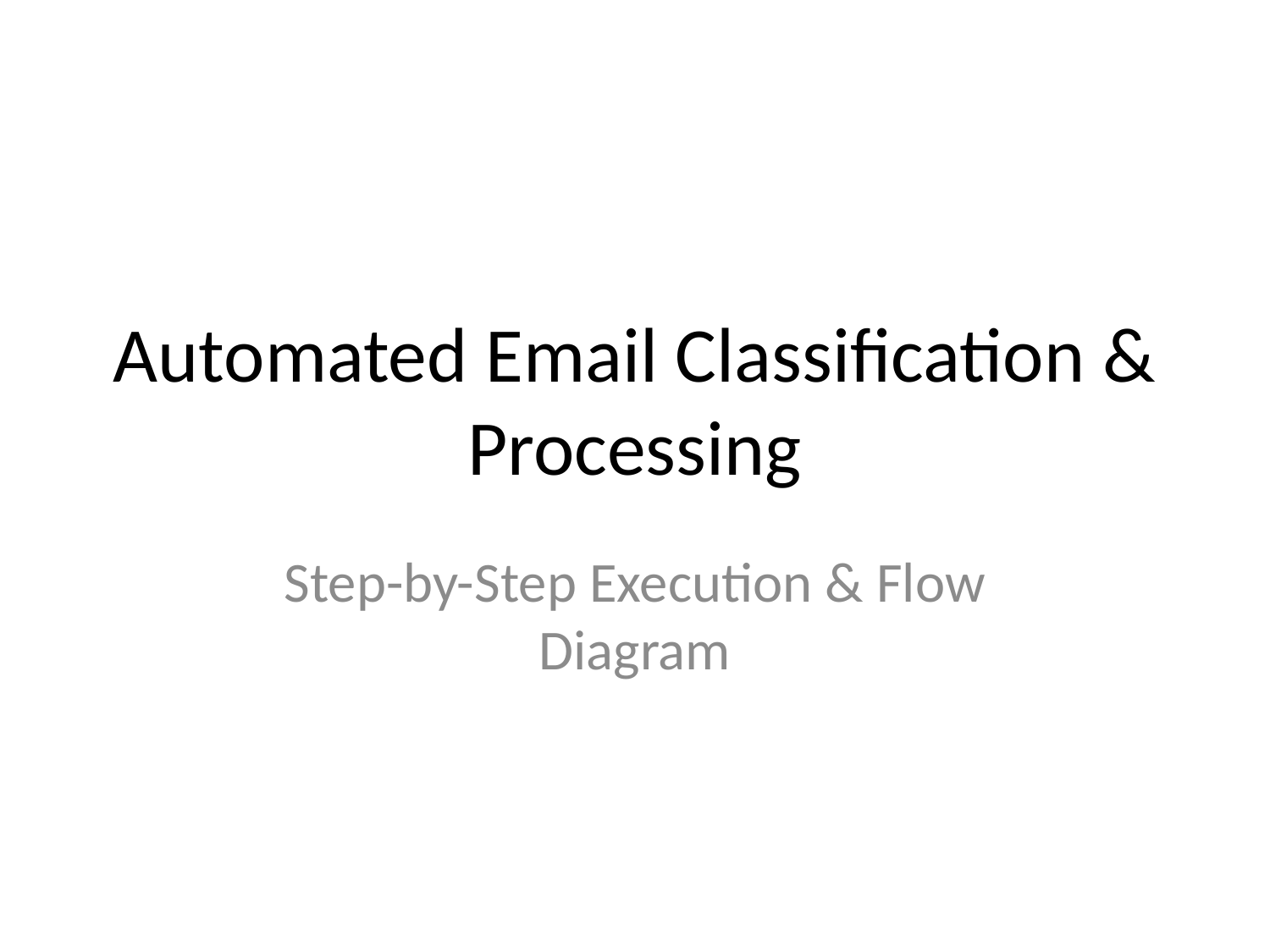

# Automated Email Classification & Processing
Step-by-Step Execution & Flow Diagram